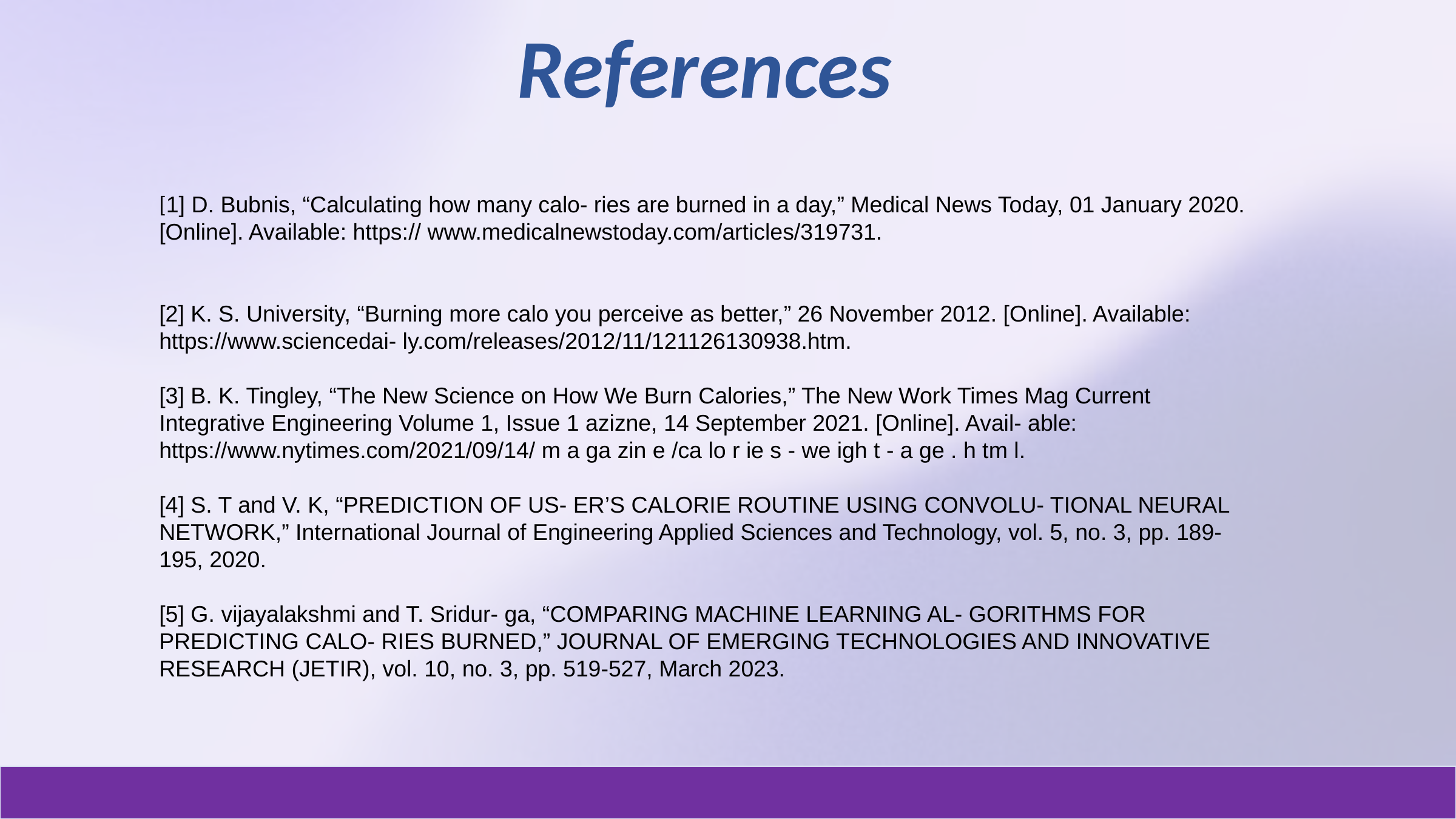

References

[1] D. Bubnis, “Calculating how many calo- ries are burned in a day,” Medical News Today, 01 January 2020. [Online]. Available: https:// www.medicalnewstoday.com/articles/319731.

[2] K. S. University, “Burning more calo you perceive as better,” 26 November 2012. [Online]. Available: https://www.sciencedai- ly.com/releases/2012/11/121126130938.htm.

[3] B. K. Tingley, “The New Science on How We Burn Calories,” The New Work Times Mag Current Integrative Engineering Volume 1, Issue 1 azizne, 14 September 2021. [Online]. Avail- able: https://www.nytimes.com/2021/09/14/ m a ga zin e /ca lo r ie s - we igh t - a ge . h tm l.

[4] S. T and V. K, “PREDICTION OF US- ER’S CALORIE ROUTINE USING CONVOLU- TIONAL NEURAL NETWORK,” International Journal of Engineering Applied Sciences and Technology, vol. 5, no. 3, pp. 189-195, 2020.

[5] G. vijayalakshmi and T. Sridur- ga, “COMPARING MACHINE LEARNING AL- GORITHMS FOR PREDICTING CALO- RIES BURNED,” JOURNAL OF EMERGING TECHNOLOGIES AND INNOVATIVE RESEARCH (JETIR), vol. 10, no. 3, pp. 519-527, March 2023.